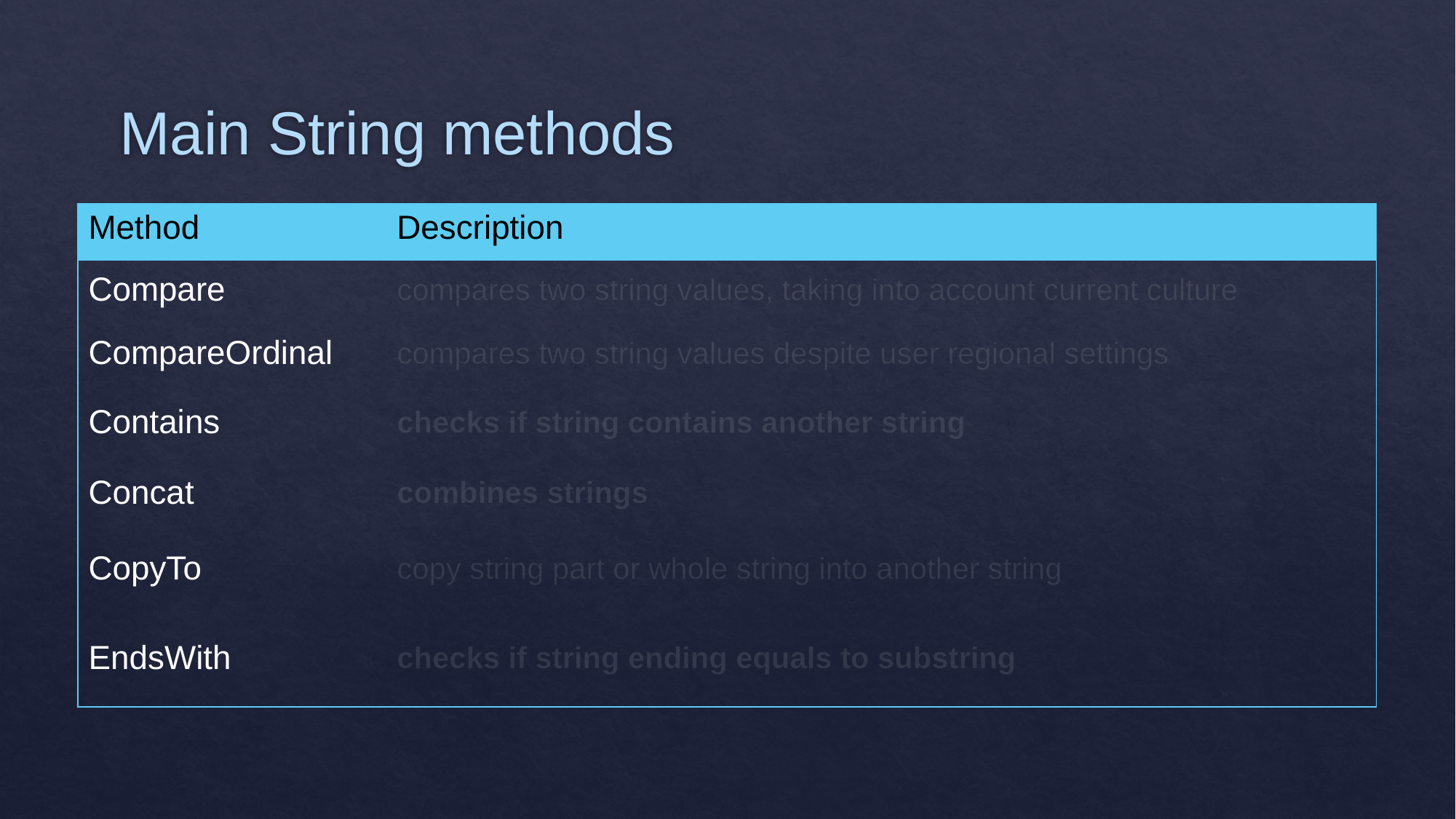

# Main String methods
| Method | Description |
| --- | --- |
| Compare | compares two string values, taking into account current culture |
| CompareOrdinal | compares two string values despite user regional settings |
| Contains | checks if string contains another string |
| Concat | combines strings |
| CopyTo | copy string part or whole string into another string |
| EndsWith | checks if string ending equals to substring |